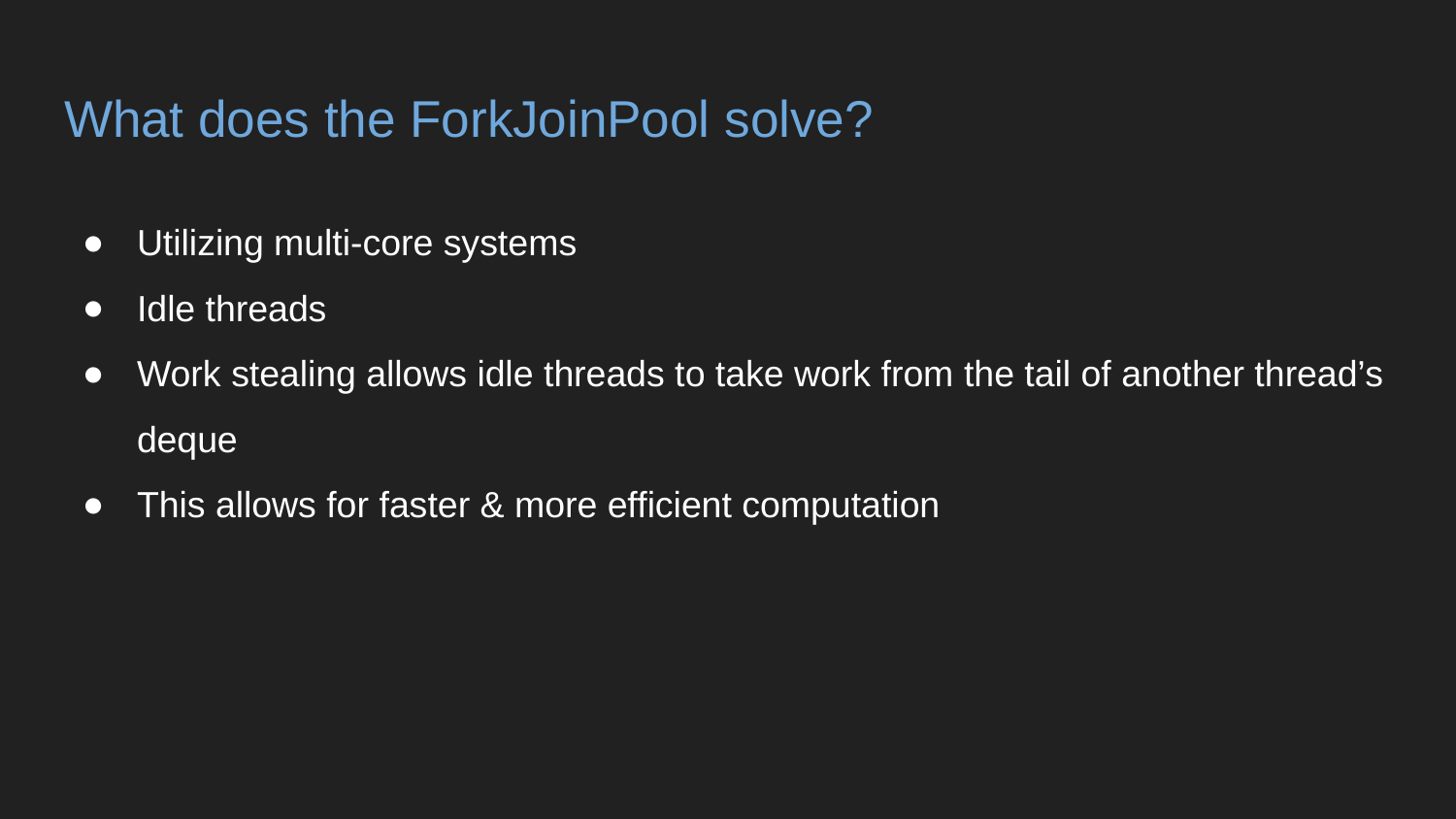

# What does the ForkJoinPool solve?
Utilizing multi-core systems
Idle threads
Work stealing allows idle threads to take work from the tail of another thread’s deque
This allows for faster & more efficient computation